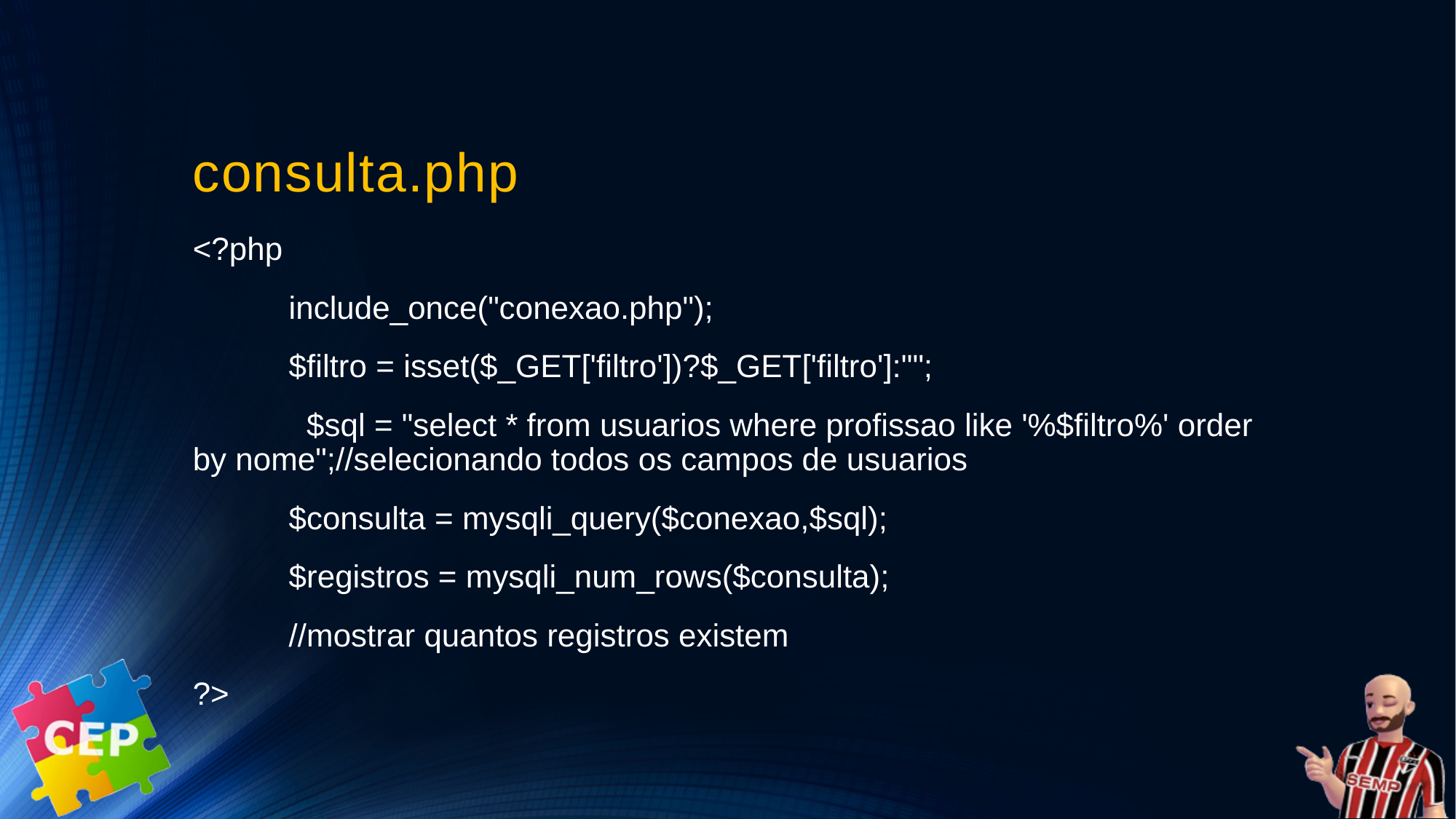

# consulta.php
<?php
 	include_once("conexao.php");
  	$filtro = isset($_GET['filtro'])?$_GET['filtro']:"";
	  $sql = "select * from usuarios where profissao like '%$filtro%' order by nome";//selecionando todos os campos de usuarios
  	$consulta = mysqli_query($conexao,$sql);
  	$registros = mysqli_num_rows($consulta);
  	//mostrar quantos registros existem
?>